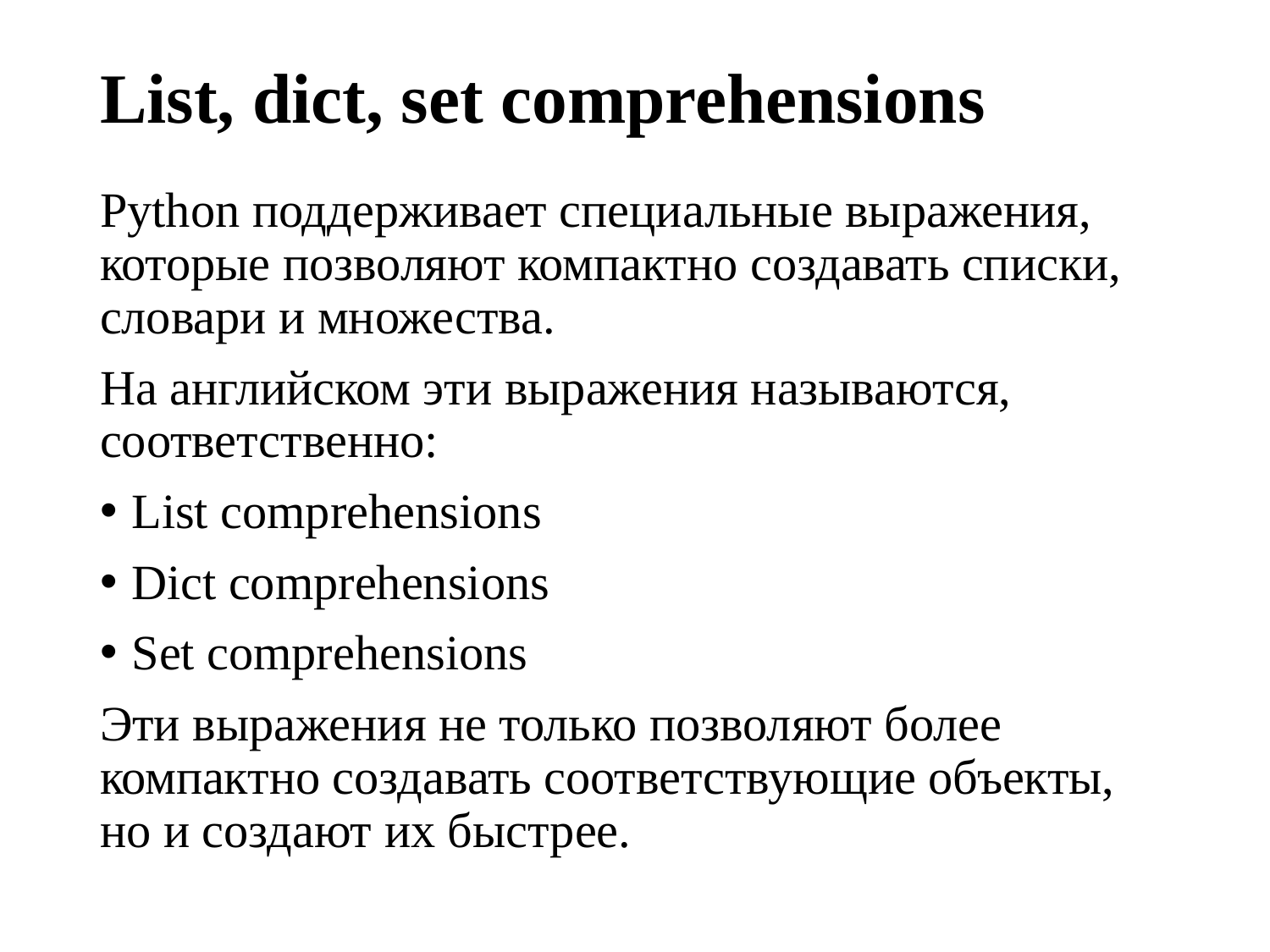

# List, dict, set comprehensions
Python поддерживает специальные выражения, которые позволяют компактно создавать списки, словари и множества.
На английском эти выражения называются, соответственно:
List comprehensions
Dict comprehensions
Set comprehensions
Эти выражения не только позволяют более компактно создавать соответствующие объекты, но и создают их быстрее.